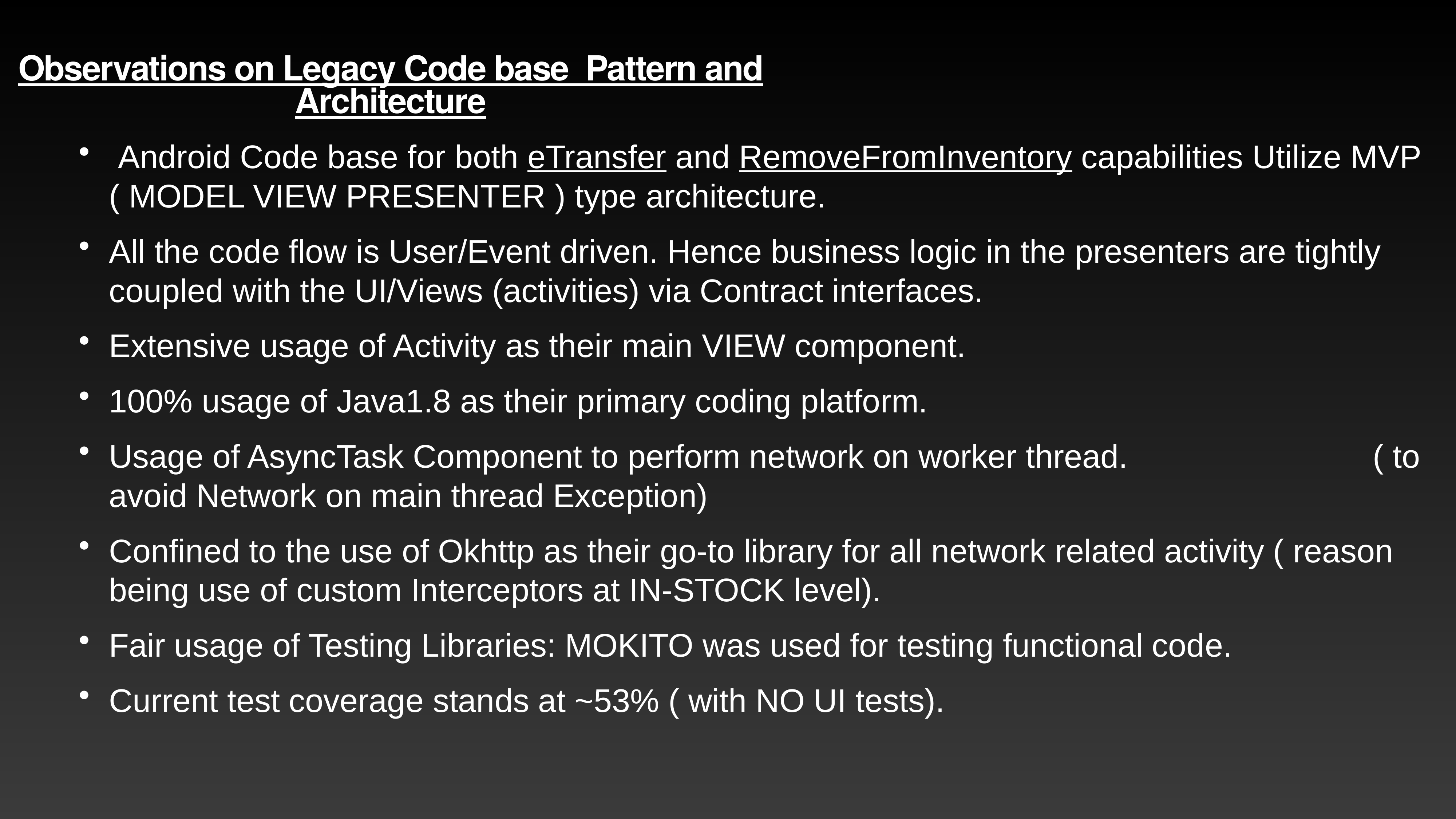

Observations on Legacy Code base  Pattern and Architecture
 Android Code base for both eTransfer and RemoveFromInventory capabilities Utilize MVP ( MODEL VIEW PRESENTER ) type architecture.
All the code flow is User/Event driven. Hence business logic in the presenters are tightly coupled with the UI/Views (activities) via Contract interfaces.
Extensive usage of Activity as their main VIEW component.
100% usage of Java1.8 as their primary coding platform.
Usage of AsyncTask Component to perform network on worker thread.                           ( to avoid Network on main thread Exception)
Confined to the use of Okhttp as their go-to library for all network related activity ( reason being use of custom Interceptors at IN-STOCK level).
Fair usage of Testing Libraries: MOKITO was used for testing functional code.
Current test coverage stands at ~53% ( with NO UI tests).